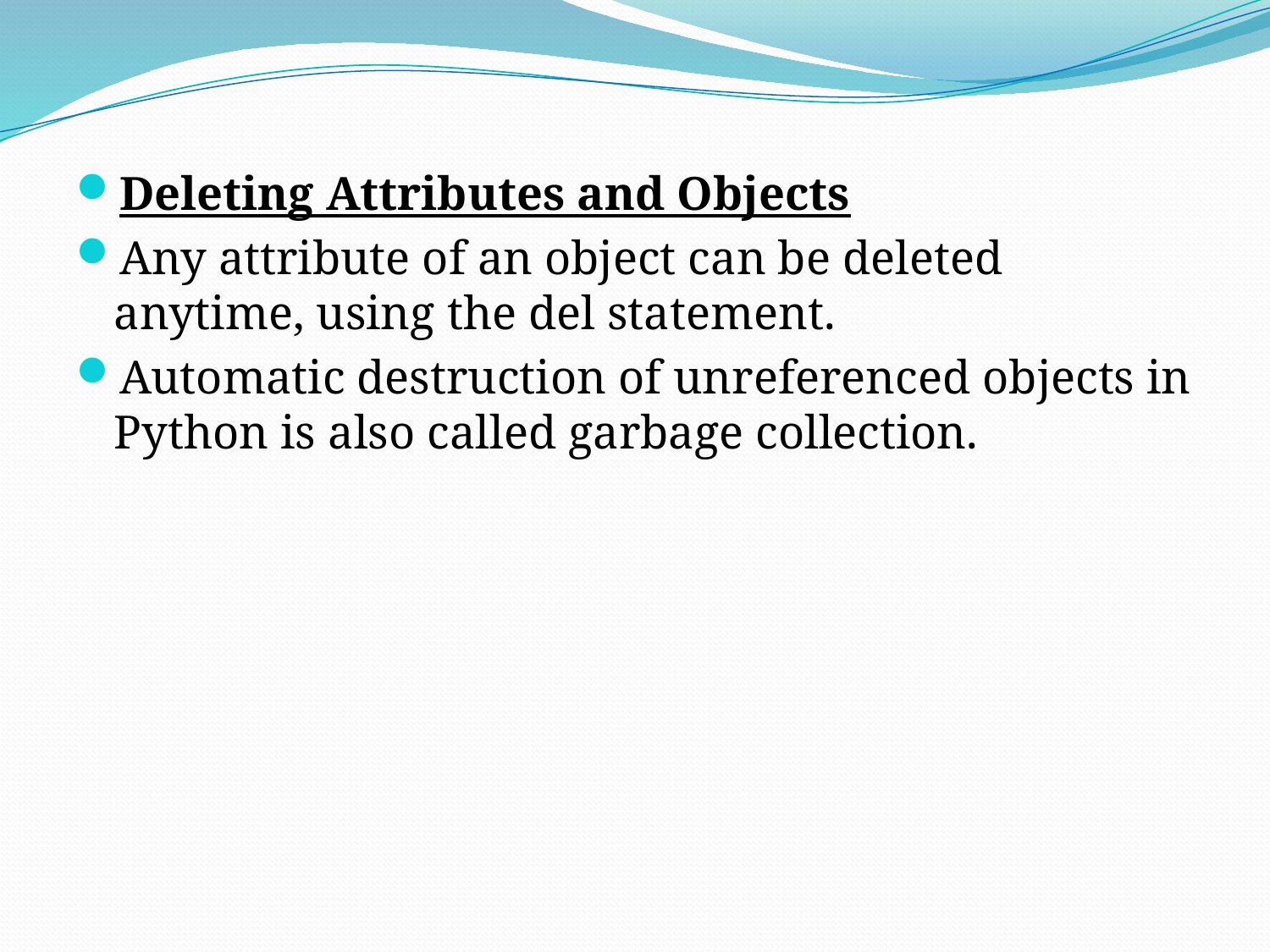

Deleting Attributes and Objects
Any attribute of an object can be deleted anytime, using the del statement.
Automatic destruction of unreferenced objects in Python is also called garbage collection.